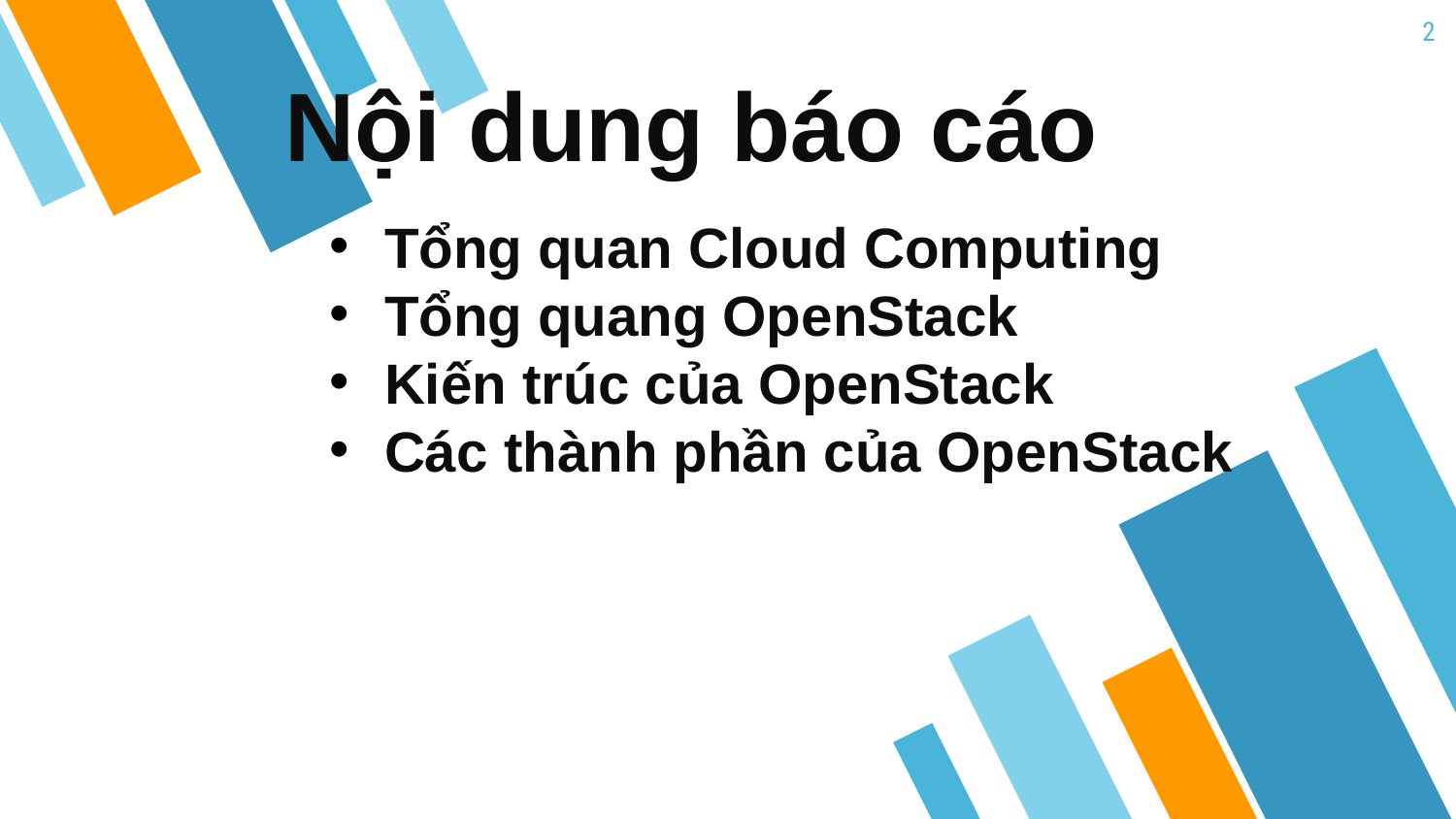

2
Nội dung báo cáo
Tổng quan Cloud Computing
Tổng quang OpenStack
Kiến trúc của OpenStack
Các thành phần của OpenStack